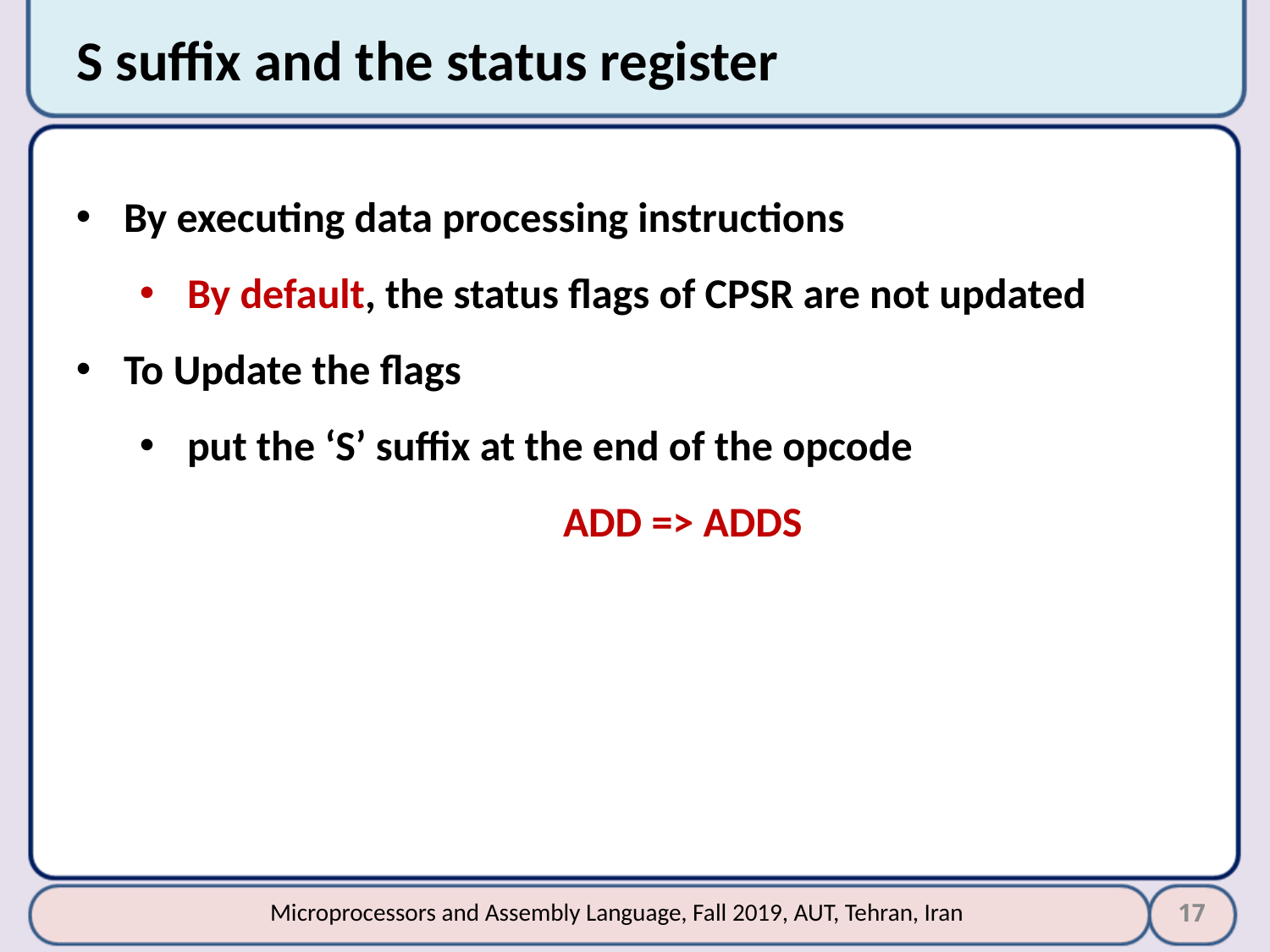

# S suffix and the status register
By executing data processing instructions
By default, the status flags of CPSR are not updated
To Update the flags
put the ‘S’ suffix at the end of the opcode
ADD => ADDS

17
Microprocessors and Assembly Language, Fall 2019, AUT, Tehran, Iran